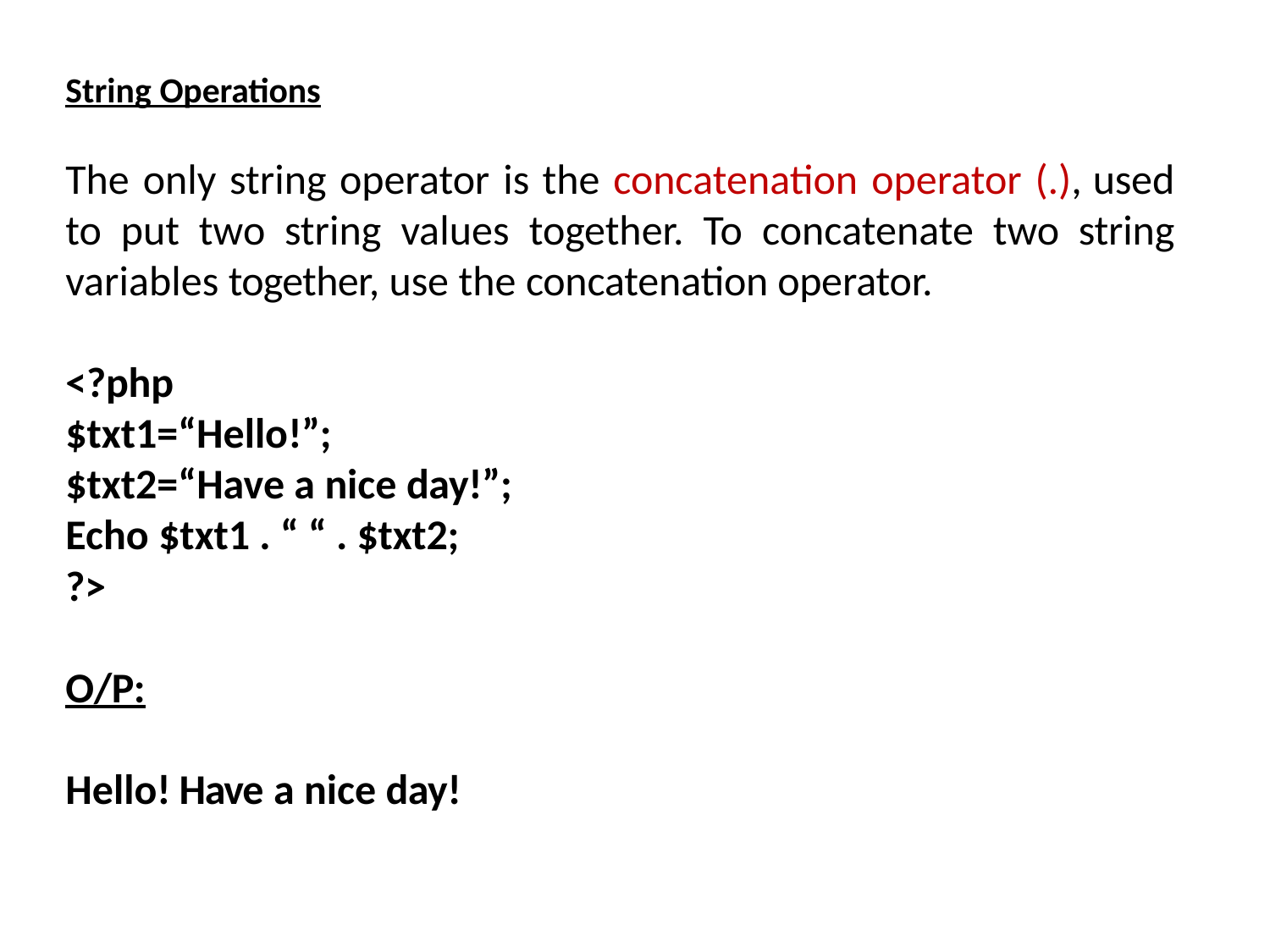

String Operations
# The only string operator is the concatenation operator (.), used to put two string values together. To concatenate two string variables together, use the concatenation operator.
<?php
$txt1=“Hello!”;
$txt2=“Have a nice day!”;
Echo $txt1 . “ “ . $txt2;
?>
O/P:
Hello! Have a nice day!